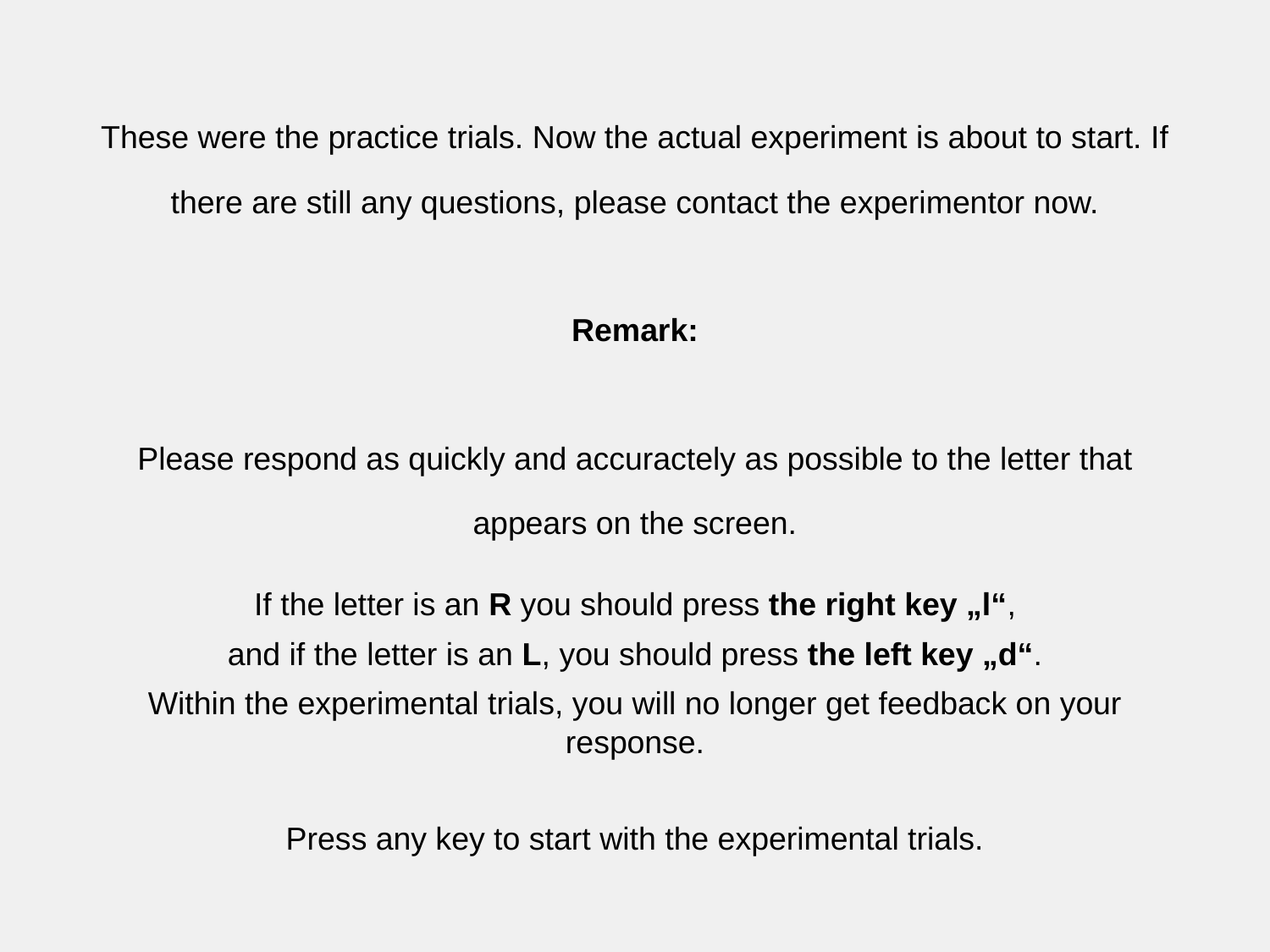

These were the practice trials. Now the actual experiment is about to start. If there are still any questions, please contact the experimentor now.
Remark:
Please respond as quickly and accuractely as possible to the letter that appears on the screen.
If the letter is an R you should press the right key „l“,
and if the letter is an L, you should press the left key „d“.
Within the experimental trials, you will no longer get feedback on your response.
Press any key to start with the experimental trials.